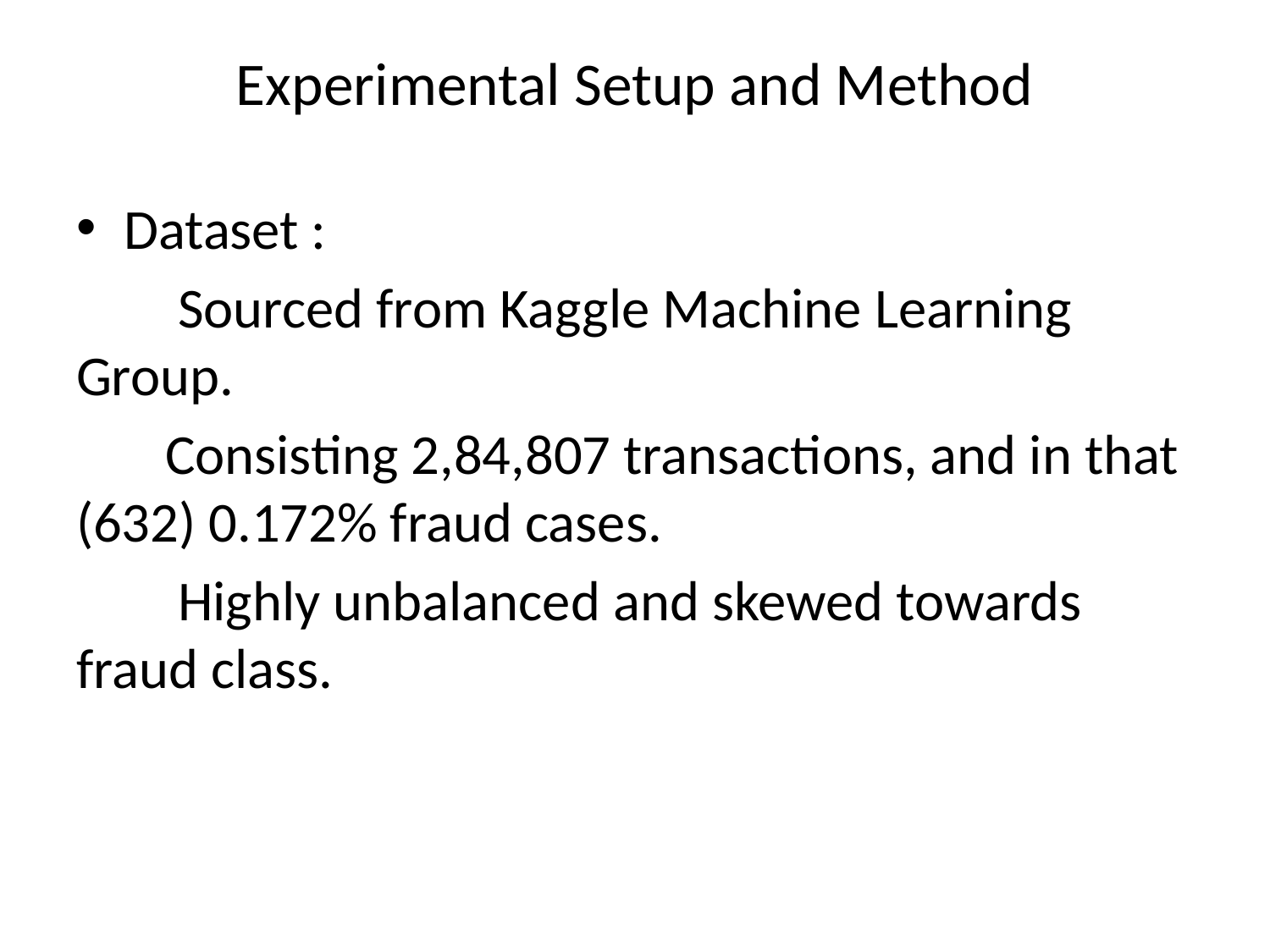

# Experimental Setup and Method
Dataset :
        Sourced from Kaggle Machine Learning Group.
       Consisting 2,84,807 transactions, and in that (632) 0.172% fraud cases.
        Highly unbalanced and skewed towards fraud class.